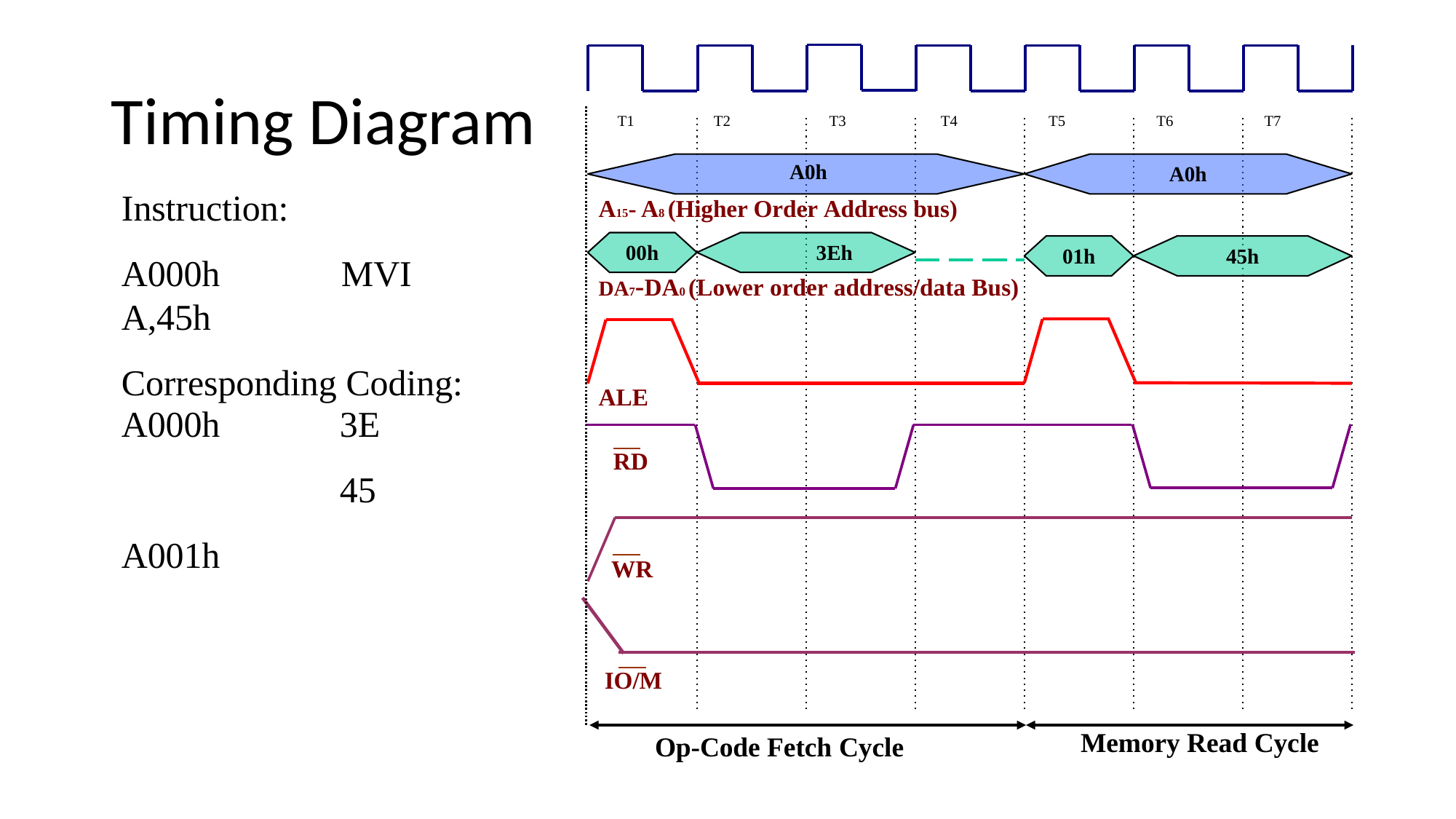

# Timing Diagram

T1
T2
T3
T4
T5
T6
T7

A0h
A0h
A15- A8 (Higher Order Address bus)
00h	3Eh
DA7-DA0 (Lower order address/data Bus)

01h
45h

ALE

RD

WR

IO/M

Memory Read Cycle
Op-Code Fetch Cycle
Instruction:
A000h	MVI A,45h
Corresponding Coding:
A000h  A001h
3E
45